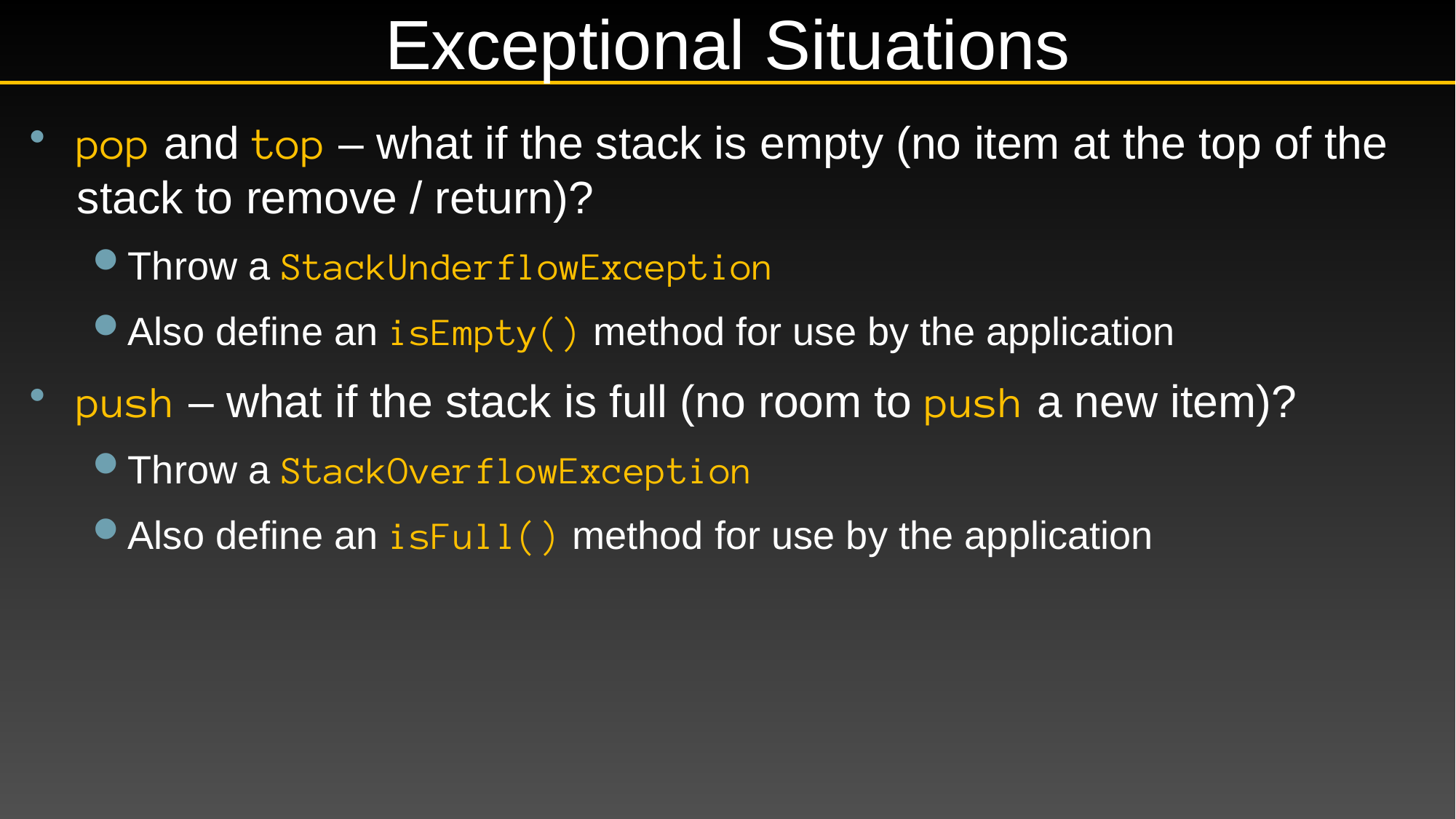

# Exceptional Situations
pop and top – what if the stack is empty (no item at the top of the stack to remove / return)?
Throw a StackUnderflowException
Also define an isEmpty() method for use by the application
push – what if the stack is full (no room to push a new item)?
Throw a StackOverflowException
Also define an isFull() method for use by the application